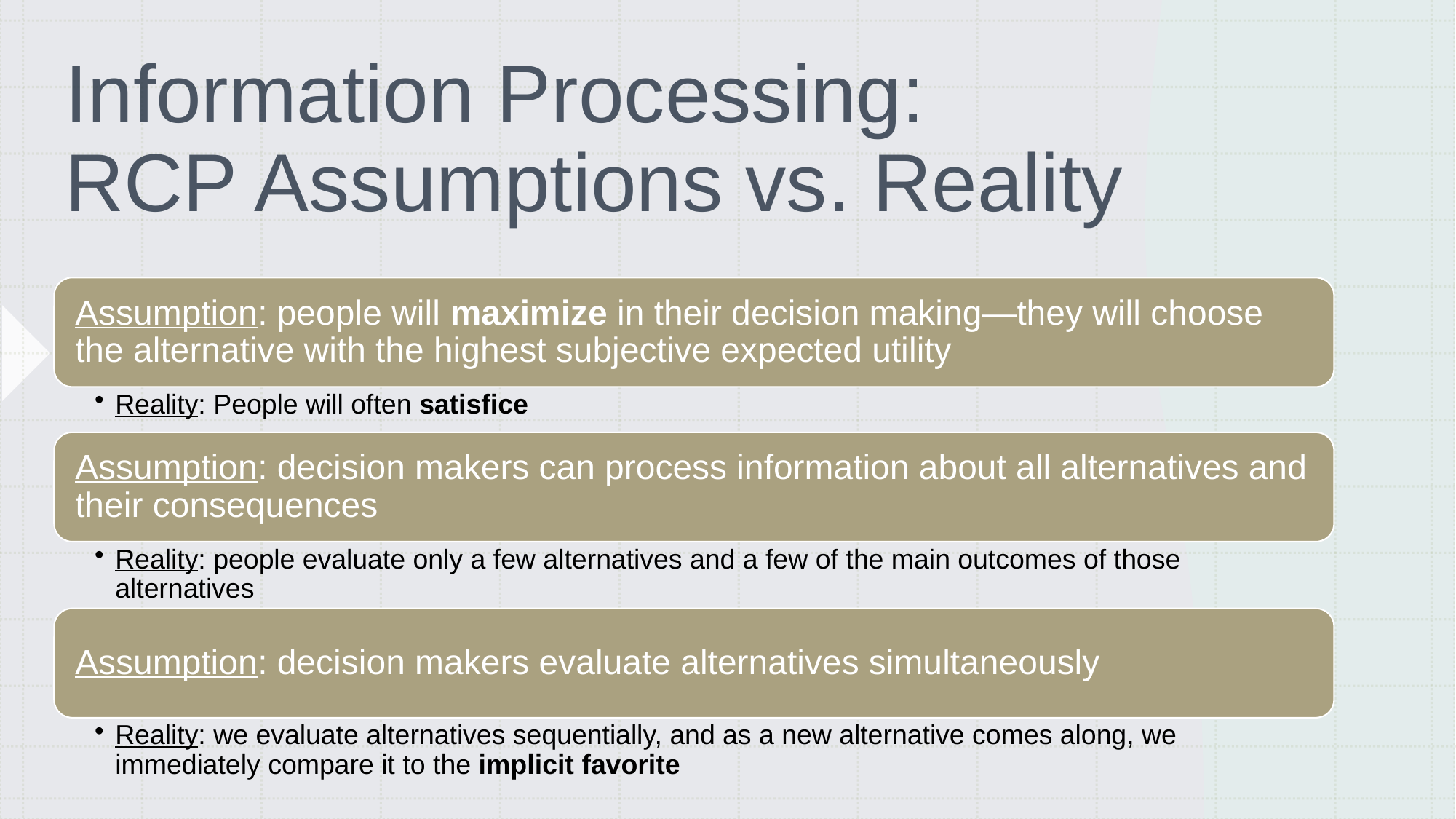

# Information Processing: RCP Assumptions vs. Reality

Assumption: people will maximize in their decision making—they will choose the alternative with the highest subjective expected utility
Reality: People will often satisfice
Assumption: decision makers can process information about all alternatives and their consequences
Reality: people evaluate only a few alternatives and a few of the main outcomes of those alternatives
Assumption: decision makers evaluate alternatives simultaneously
Reality: we evaluate alternatives sequentially, and as a new alternative comes along, we immediately compare it to the implicit favorite